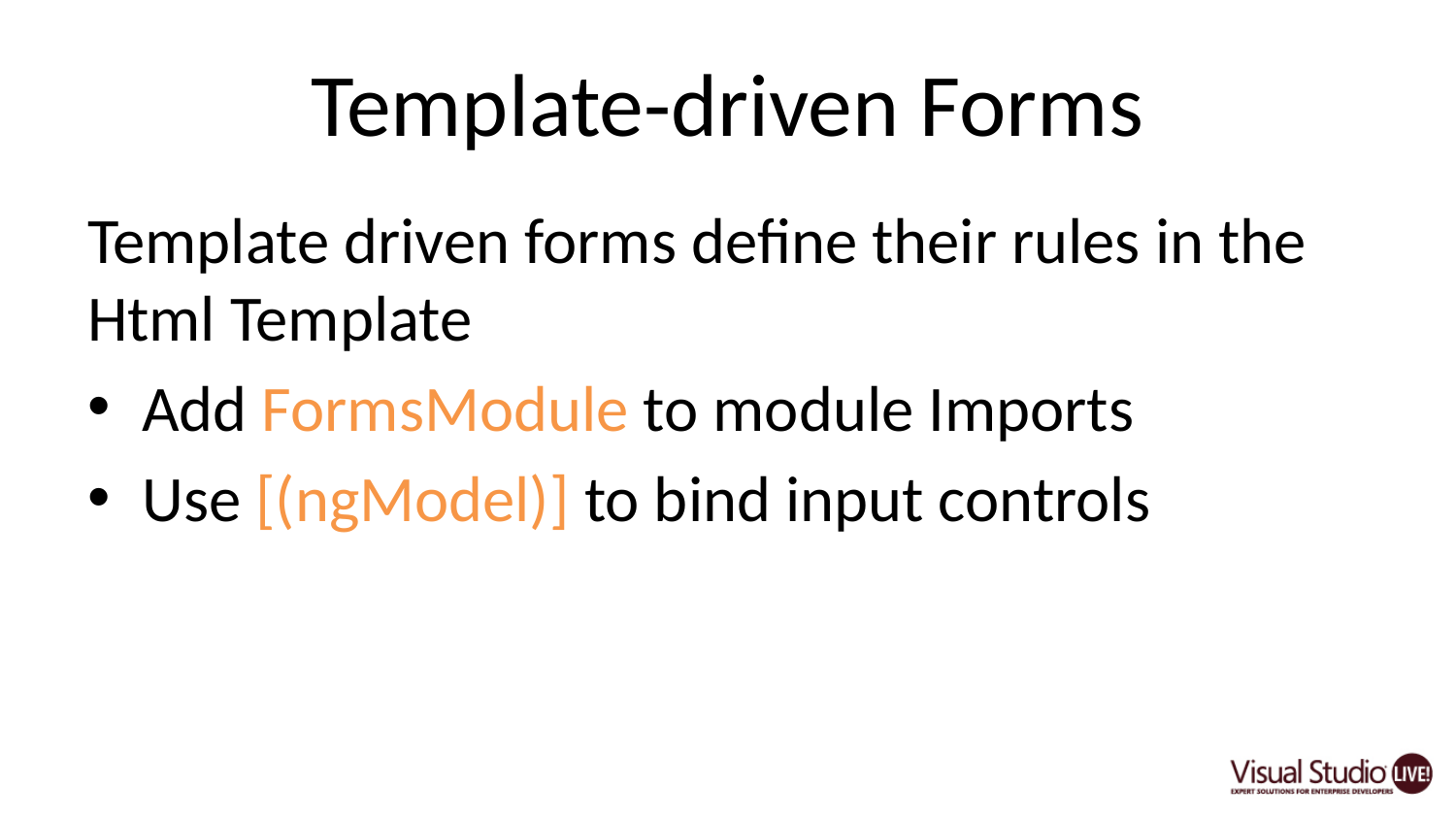

# Template-driven Forms
Template driven forms define their rules in the Html Template
Add FormsModule to module Imports
Use [(ngModel)] to bind input controls